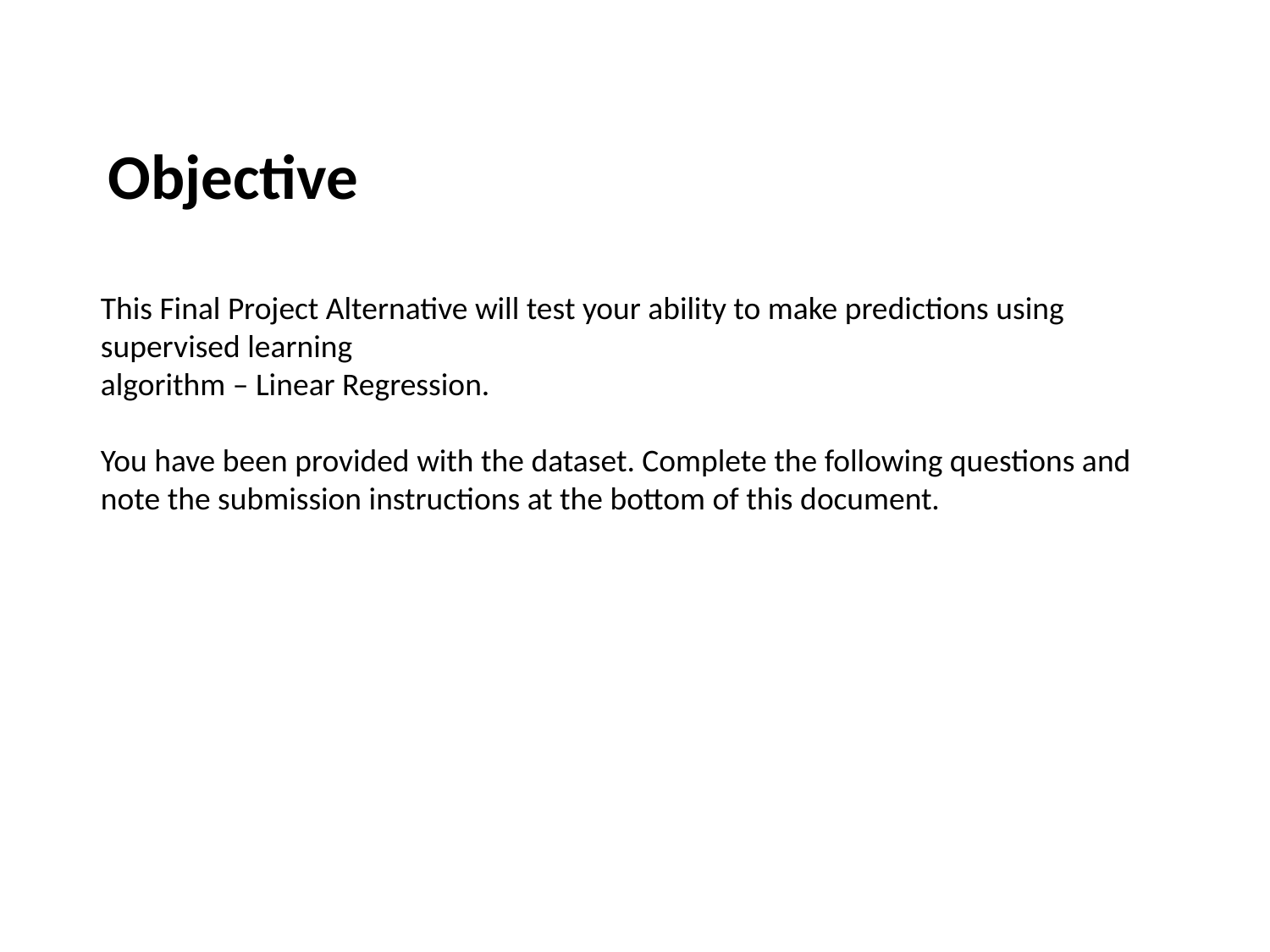

Objective

This Final Project Alternative will test your ability to make predictions using supervised learning
algorithm – Linear Regression.

You have been provided with the dataset. Complete the following questions and
note the submission instructions at the bottom of this document.